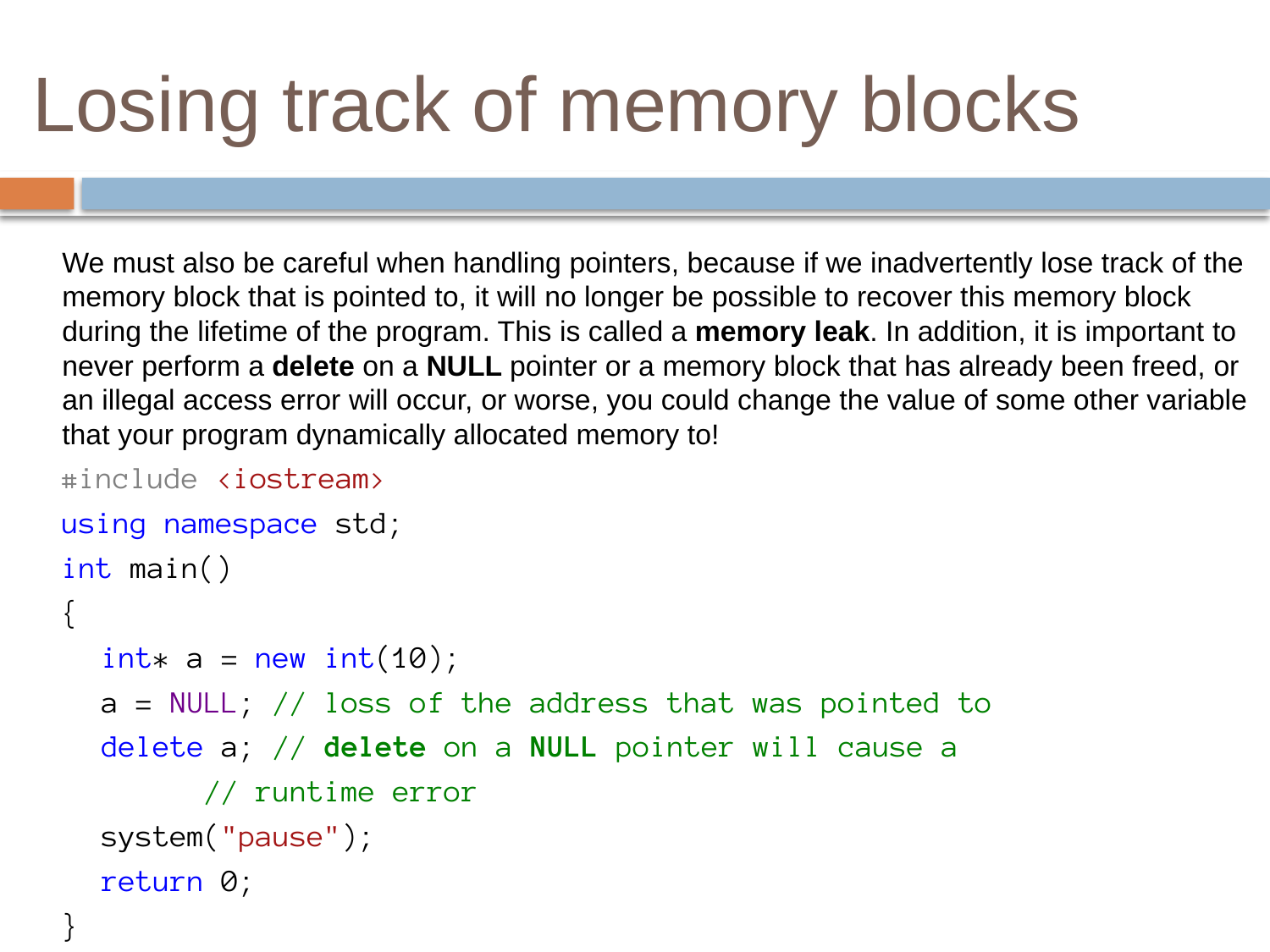

# Losing track of memory blocks
We must also be careful when handling pointers, because if we inadvertently lose track of the memory block that is pointed to, it will no longer be possible to recover this memory block during the lifetime of the program. This is called a memory leak. In addition, it is important to never perform a delete on a NULL pointer or a memory block that has already been freed, or an illegal access error will occur, or worse, you could change the value of some other variable that your program dynamically allocated memory to!
#include <iostream>
using namespace std;
int main()
{
	int* a = new int(10);
	a = NULL; // loss of the address that was pointed to
	delete a; // delete on a NULL pointer will cause a
		      // runtime error
	system("pause");
	return 0;
}